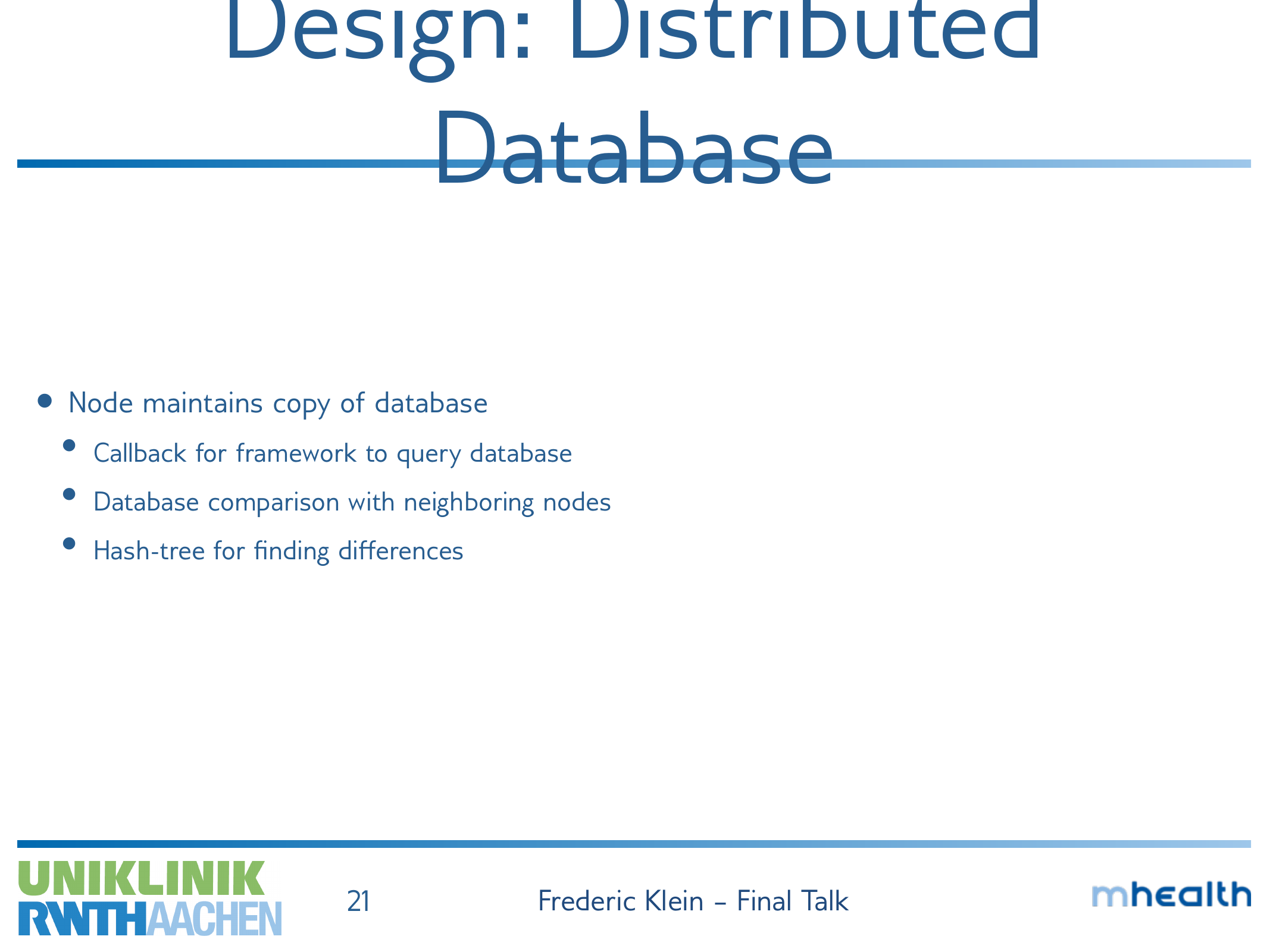

# Design: Distributed Database
Node maintains copy of database
Callback for framework to query database
Database comparison with neighboring nodes
Hash-tree for finding differences

Frederic Klein – Final Talk
21